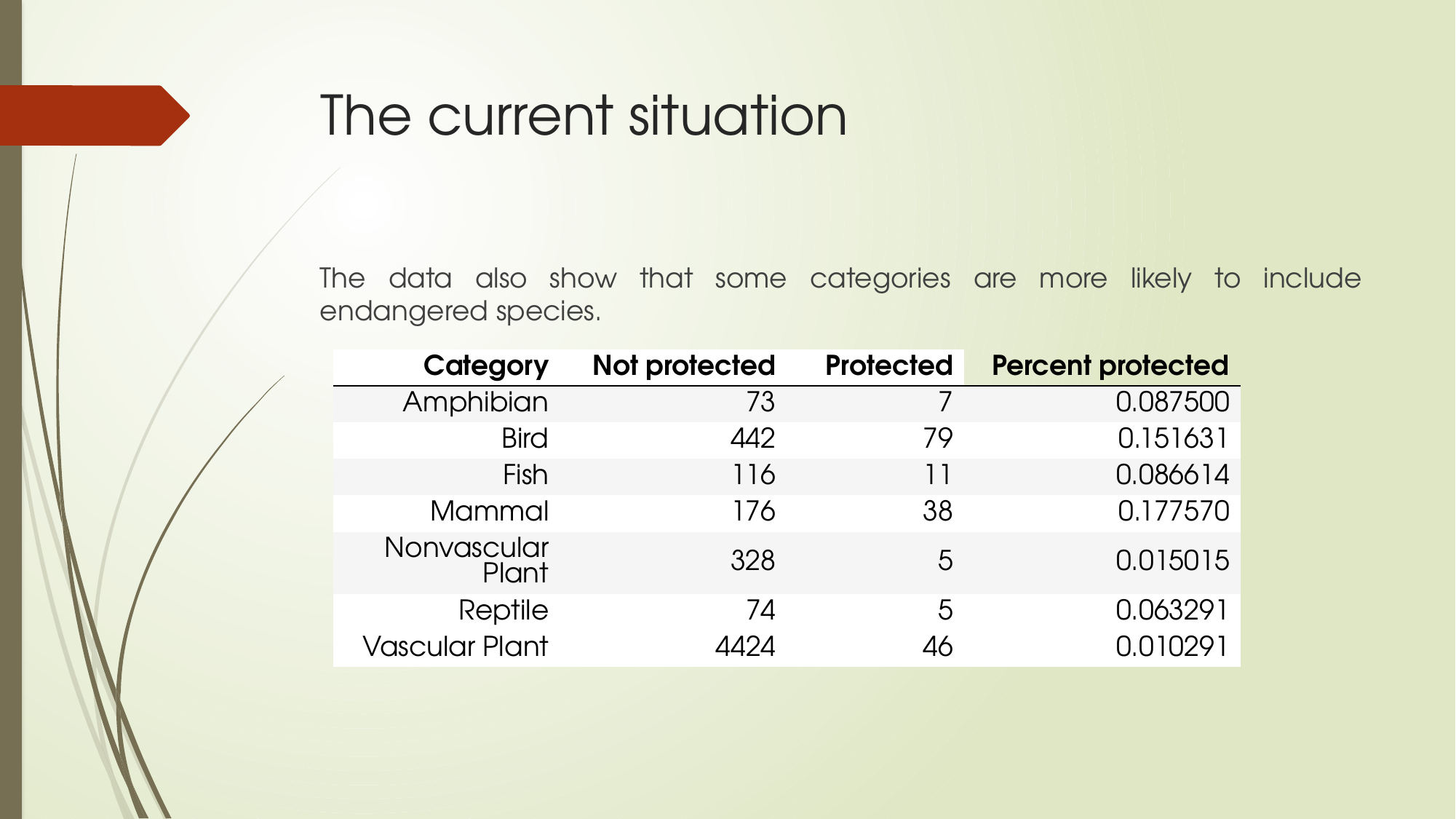

# The current situation
The data also show that some categories are more likely to include endangered species.

| Category | Not protected | Protected | Percent protected |
| --- | --- | --- | --- |
| Amphibian | 73 | 7 | 0.087500 |
| Bird | 442 | 79 | 0.151631 |
| Fish | 116 | 11 | 0.086614 |
| Mammal | 176 | 38 | 0.177570 |
| Nonvascular Plant | 328 | 5 | 0.015015 |
| Reptile | 74 | 5 | 0.063291 |
| Vascular Plant | 4424 | 46 | 0.010291 |